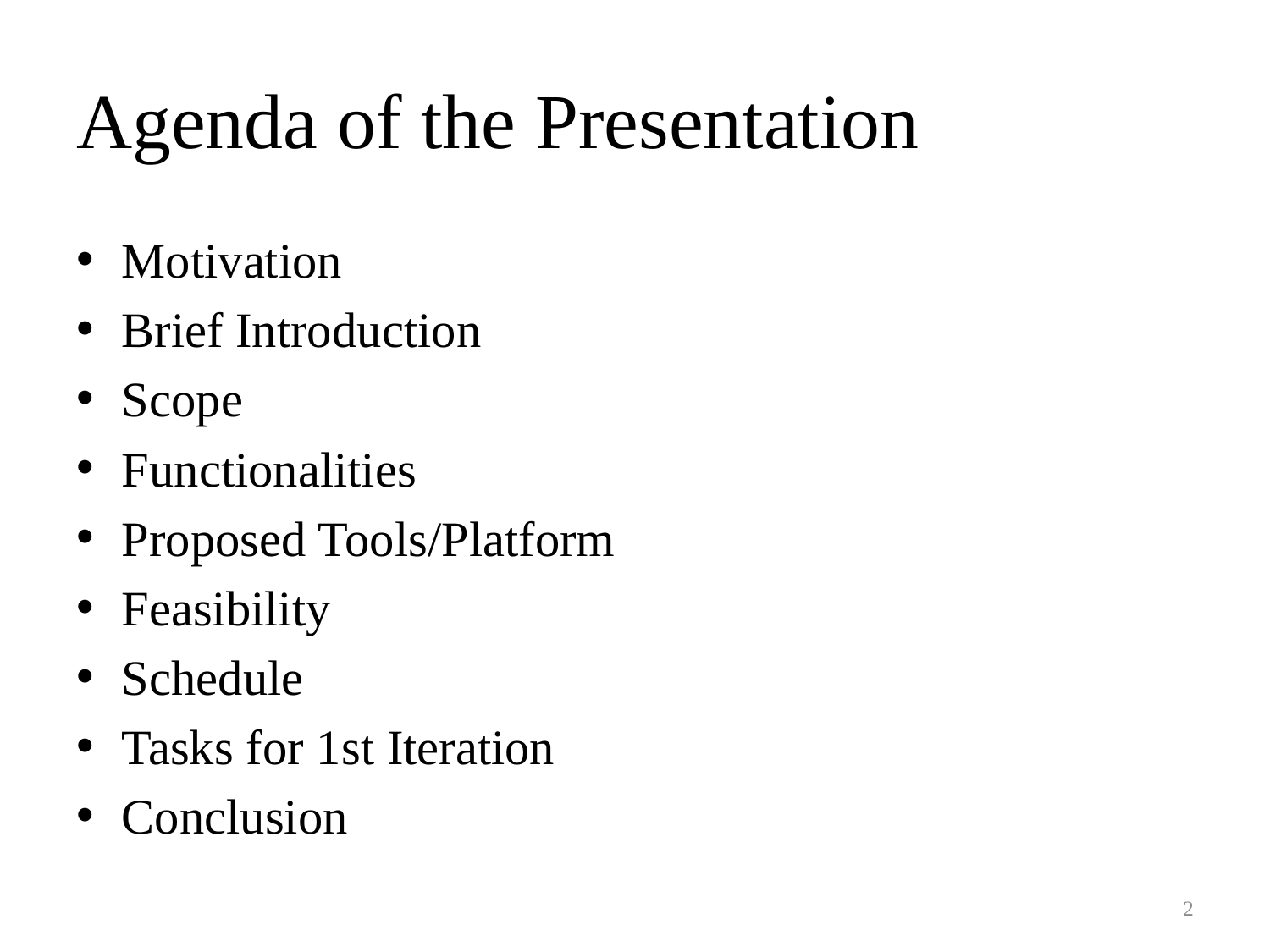

# Agenda of the Presentation
Motivation
Brief Introduction
Scope
Functionalities
Proposed Tools/Platform
Feasibility
Schedule
Tasks for 1st Iteration
Conclusion

2